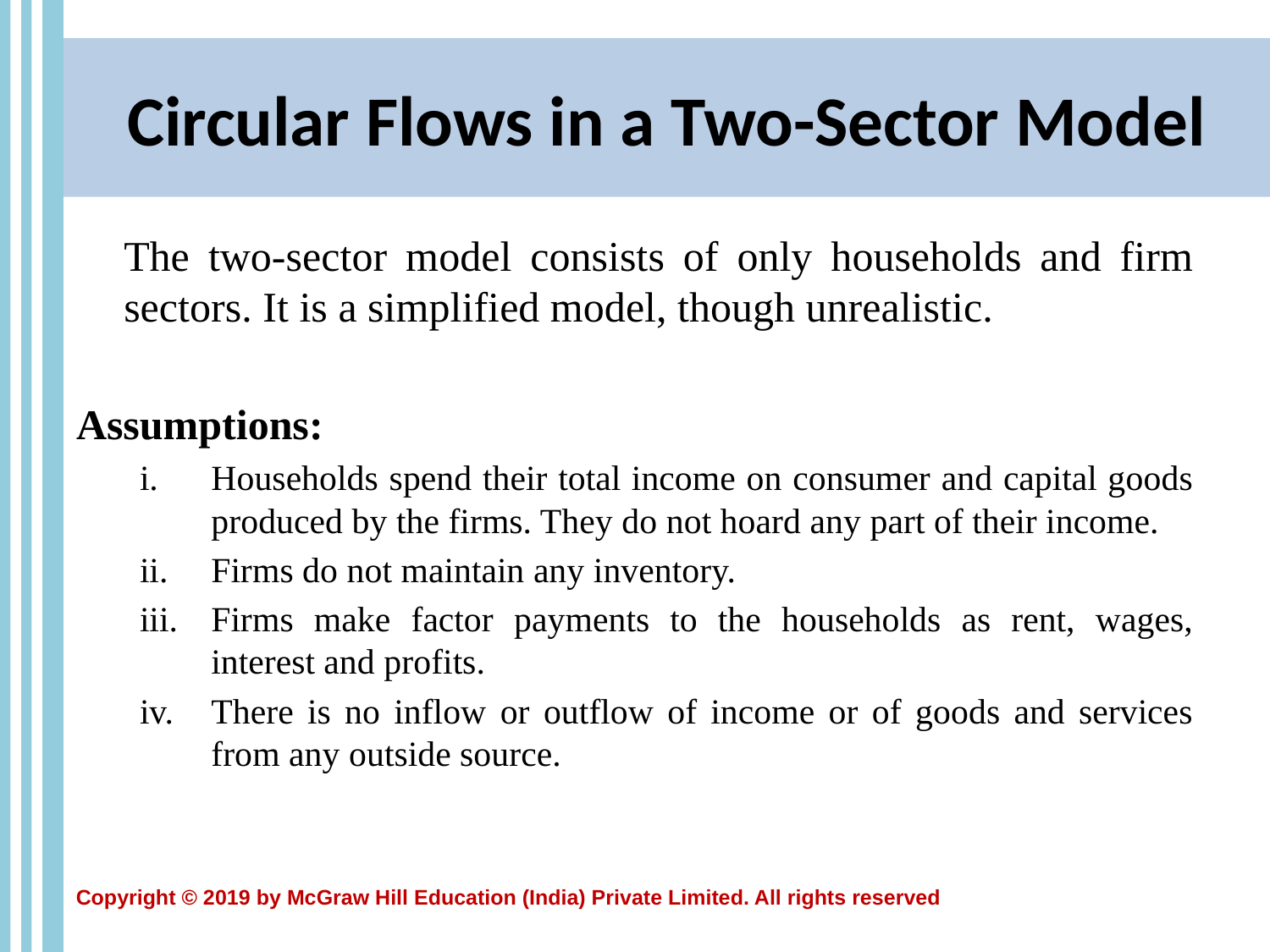

# Circular Flows in a Two-Sector Model
	The two-sector model consists of only households and firm sectors. It is a simplified model, though unrealistic.

Assumptions:
Households spend their total income on consumer and capital goods produced by the firms. They do not hoard any part of their income.
Firms do not maintain any inventory.
Firms make factor payments to the households as rent, wages, interest and profits.
There is no inflow or outflow of income or of goods and services from any outside source.